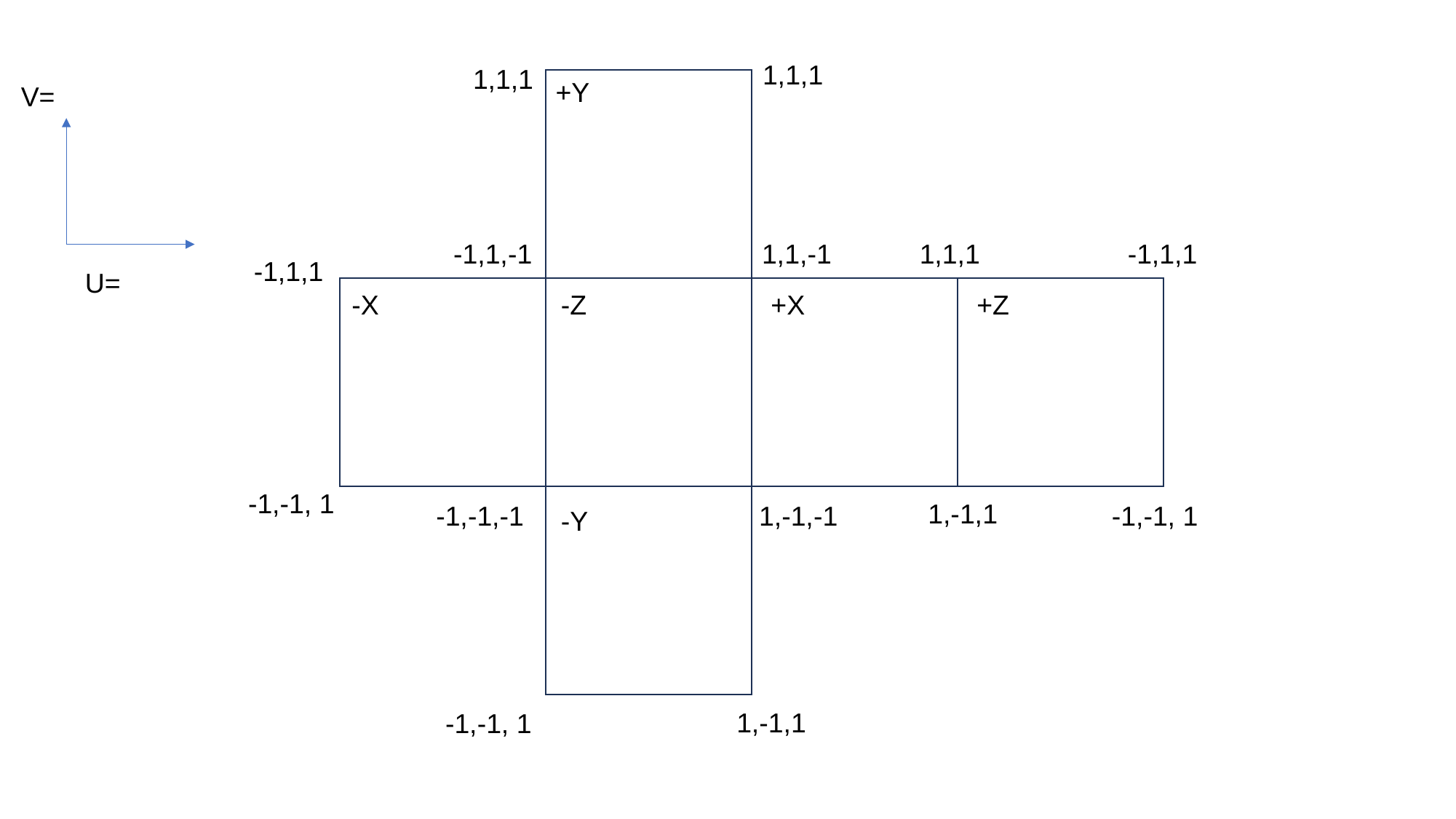

1,1,1
1,1,1
+Y

V=
-1,1,-1
1,1,-1
1,1,1
-1,1,1
-1,1,1
U=

-X
-Z
+X
+Z
-1,-1, 1

1,-1,1
-1,-1,-1
1,-1,-1
-1,-1, 1
-Y
1,-1,1
-1,-1, 1